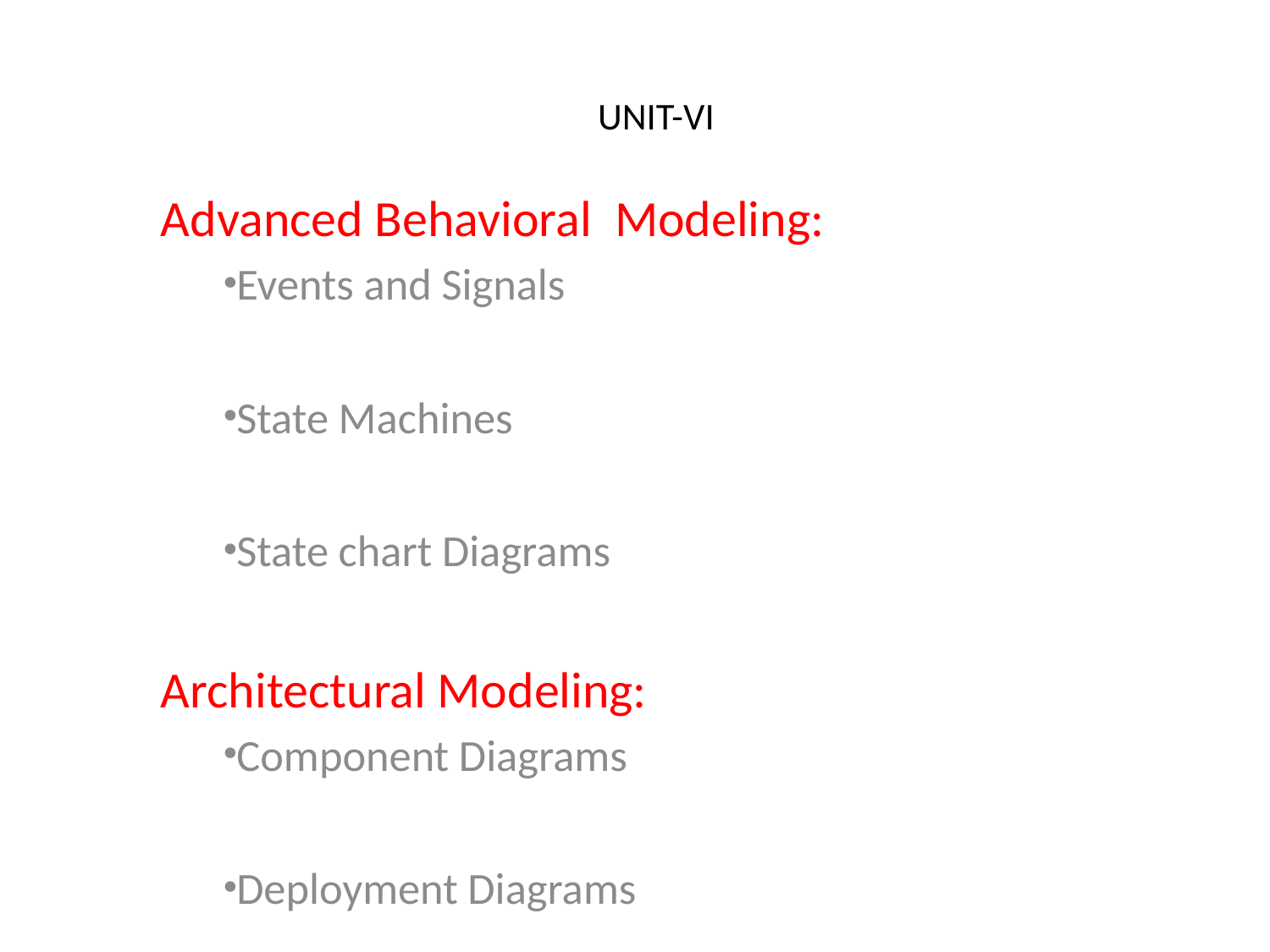

# UNIT-VI
Advanced Behavioral  Modeling:
Events and Signals

State Machines

State chart Diagrams

Architectural Modeling:
Component Diagrams

Deployment Diagrams